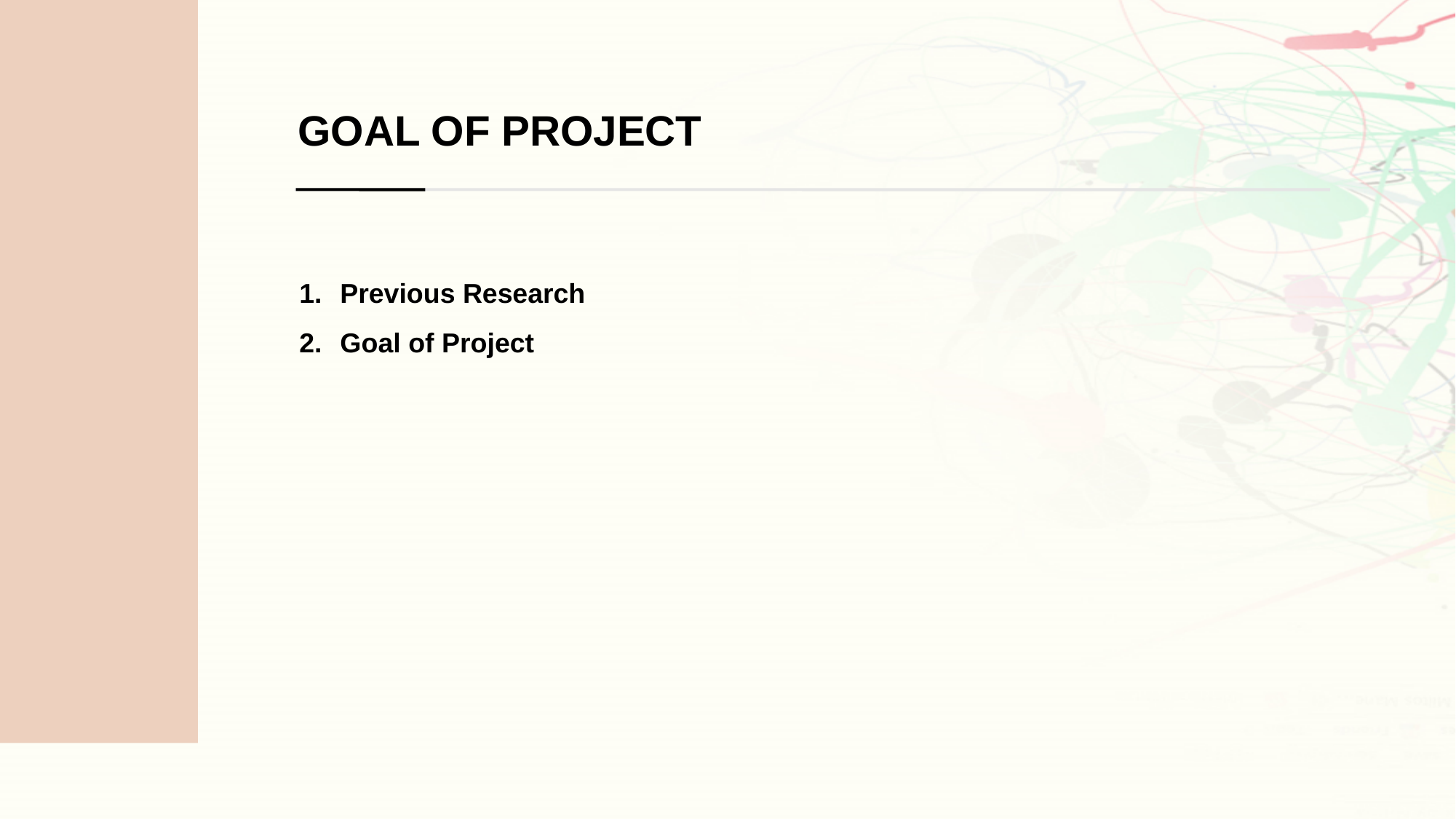

GOAL OF PROJECT

Previous Research
Goal of Project